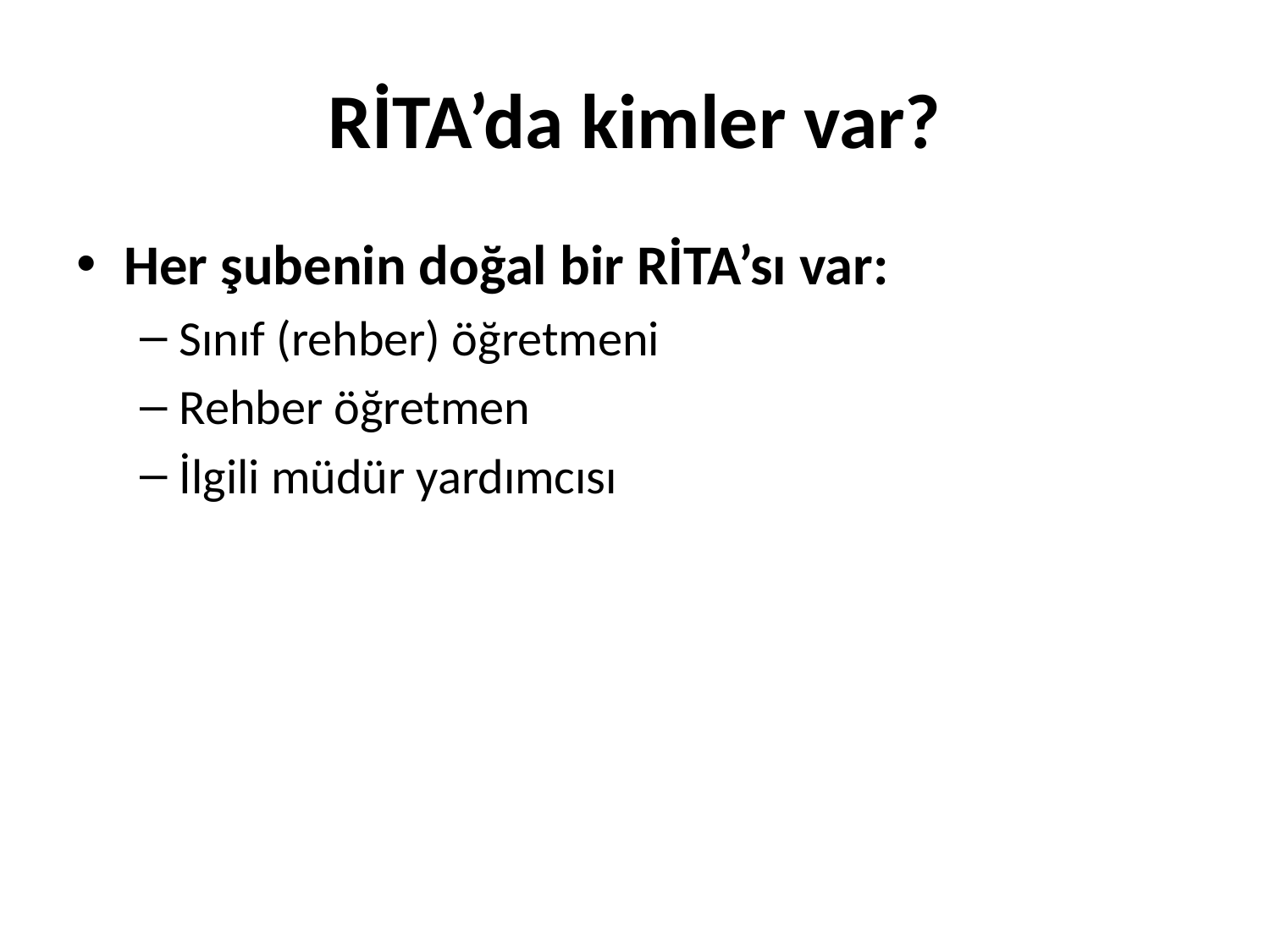

# RİTA’da kimler var?
Her şubenin doğal bir RİTA’sı var:
Sınıf (rehber) öğretmeni
Rehber öğretmen
İlgili müdür yardımcısı